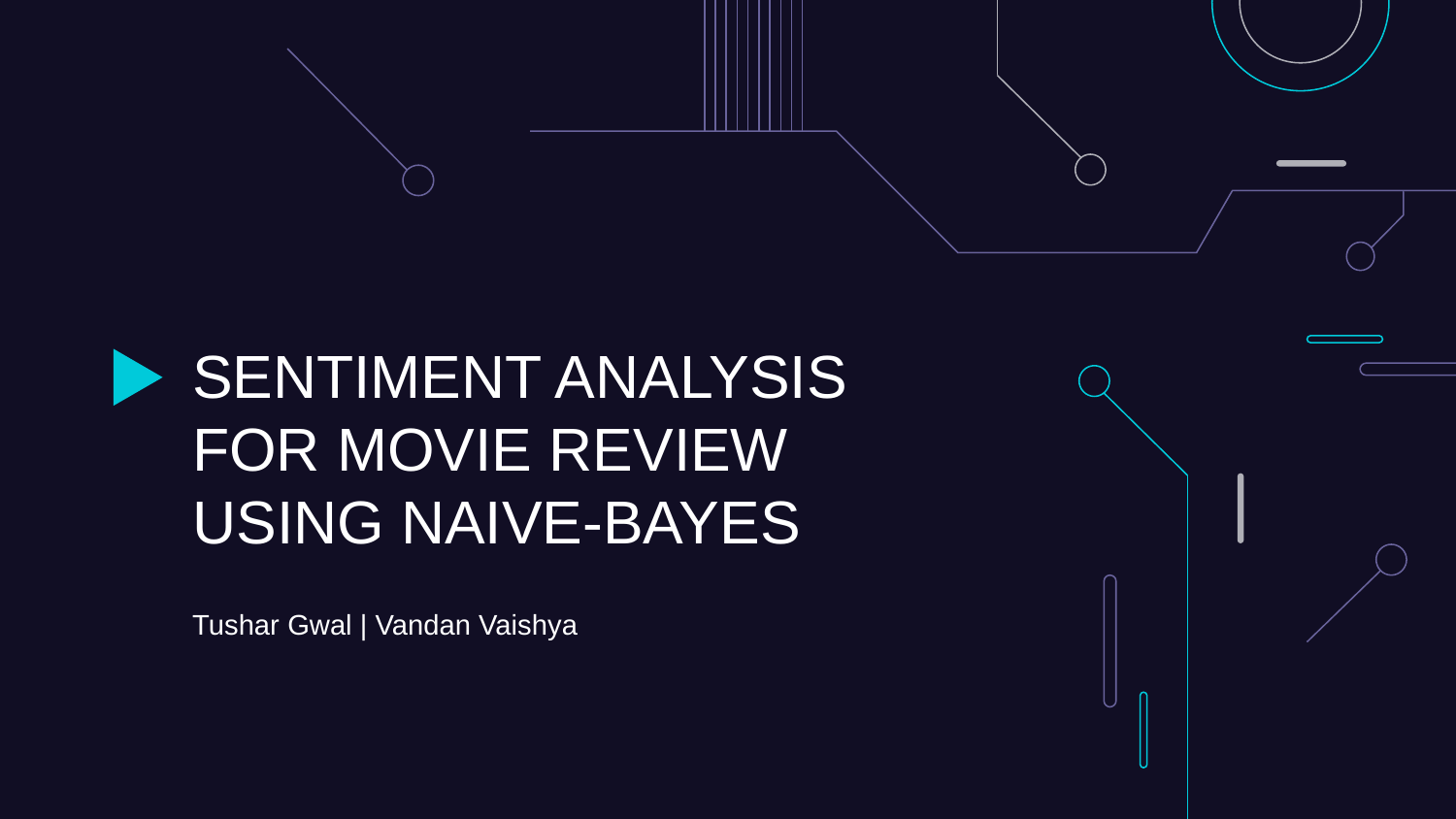

# SENTIMENT ANALYSIS FOR MOVIE REVIEW USING NAIVE-BAYES

Tushar Gwal | Vandan Vaishya